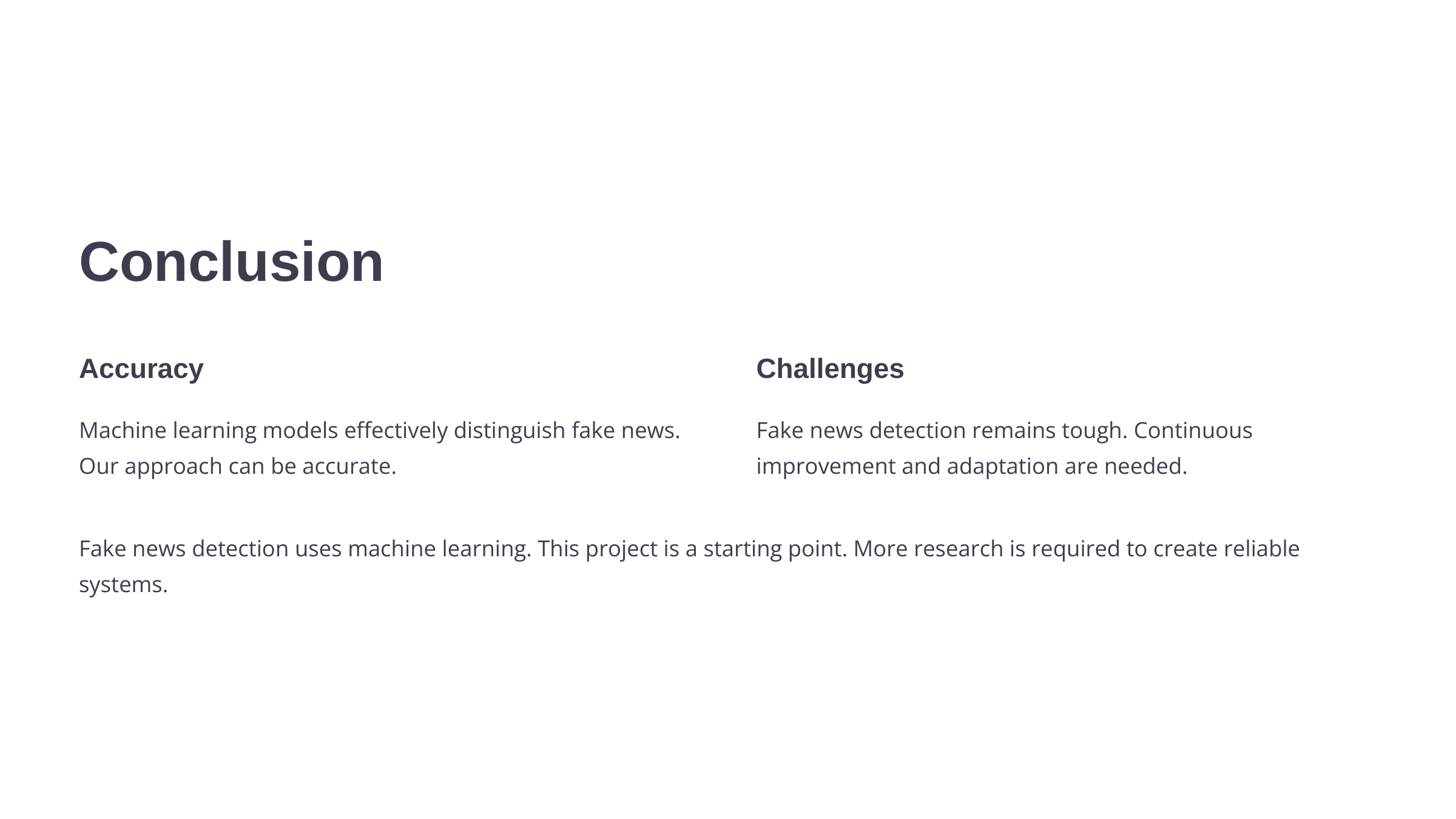

Conclusion
Accuracy
Challenges
Machine learning models effectively distinguish fake news. Our approach can be accurate.
Fake news detection remains tough. Continuous improvement and adaptation are needed.
Fake news detection uses machine learning. This project is a starting point. More research is required to create reliable systems.